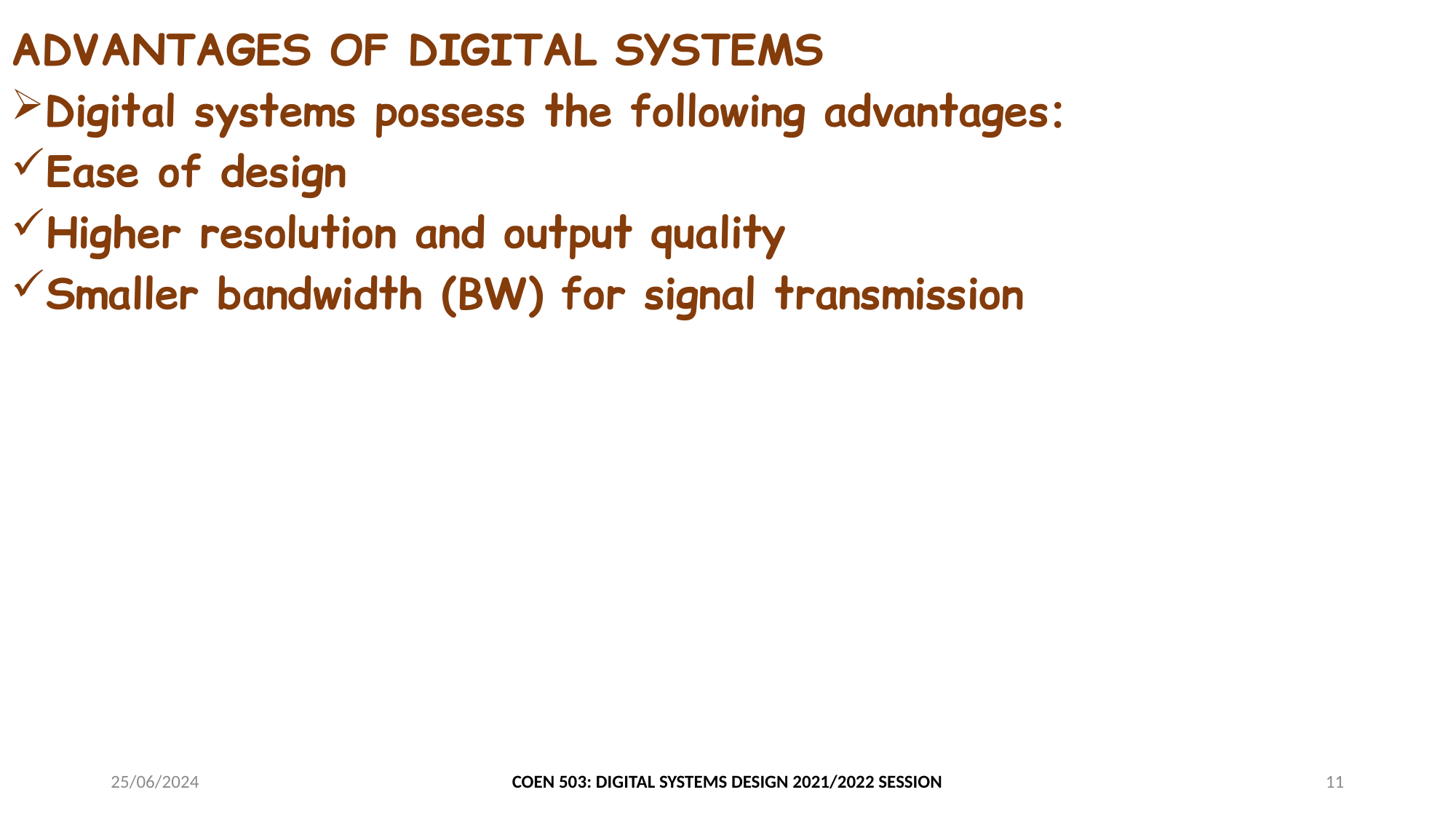

# .
ADVANTAGES OF DIGITAL SYSTEMS
Digital systems possess the following advantages:
Ease of design
Higher resolution and output quality
Smaller bandwidth (BW) for signal transmission
25/06/2024
COEN 503: DIGITAL SYSTEMS DESIGN 2021/2022 SESSION
11